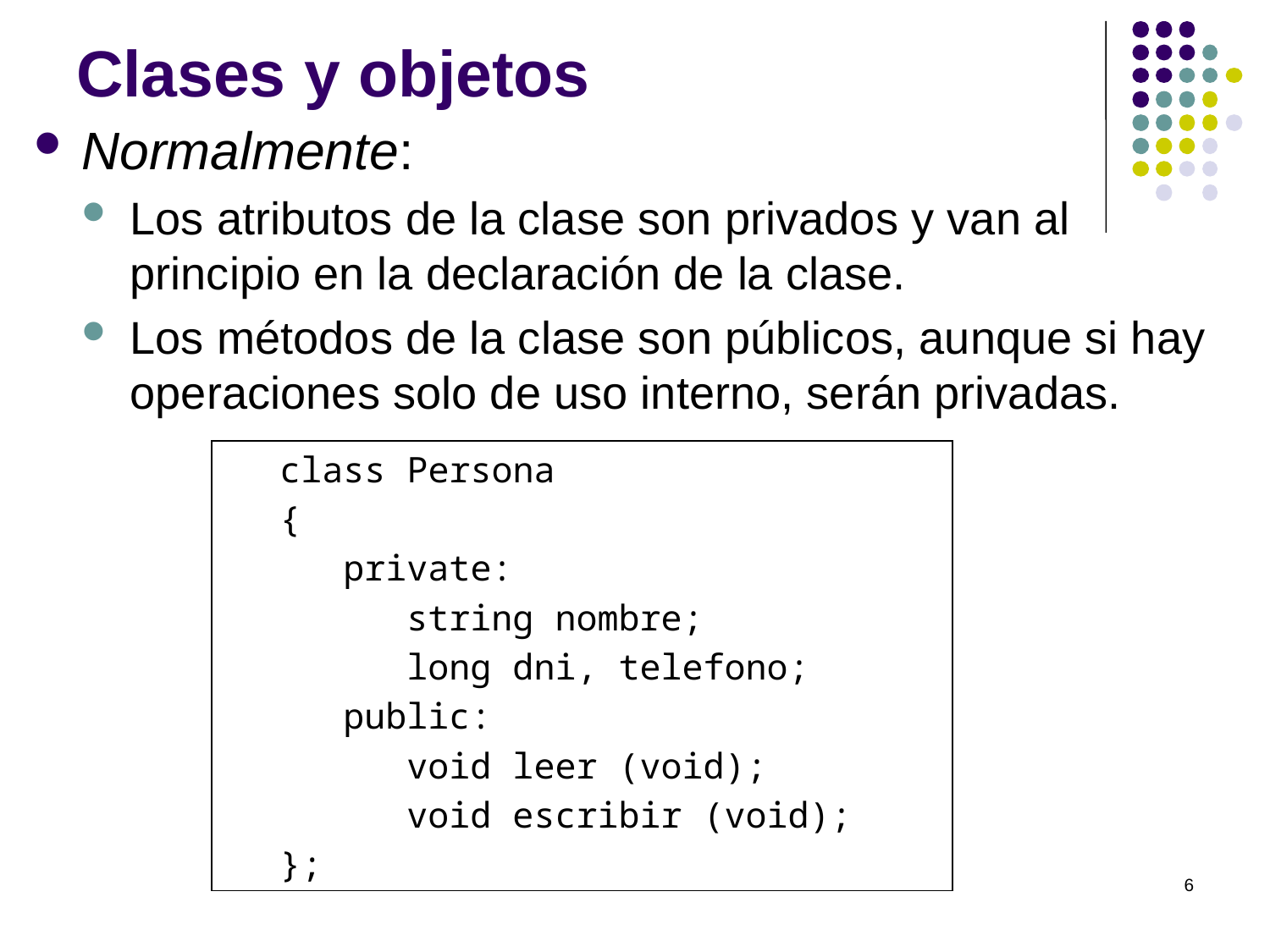

# Clases y objetos
Normalmente:
Los atributos de la clase son privados y van al principio en la declaración de la clase.
Los métodos de la clase son públicos, aunque si hay operaciones solo de uso interno, serán privadas.
class Persona
{
   private:
      string nombre;
      long dni, telefono;
   public:
      void leer (void);
      void escribir (void);
};
6